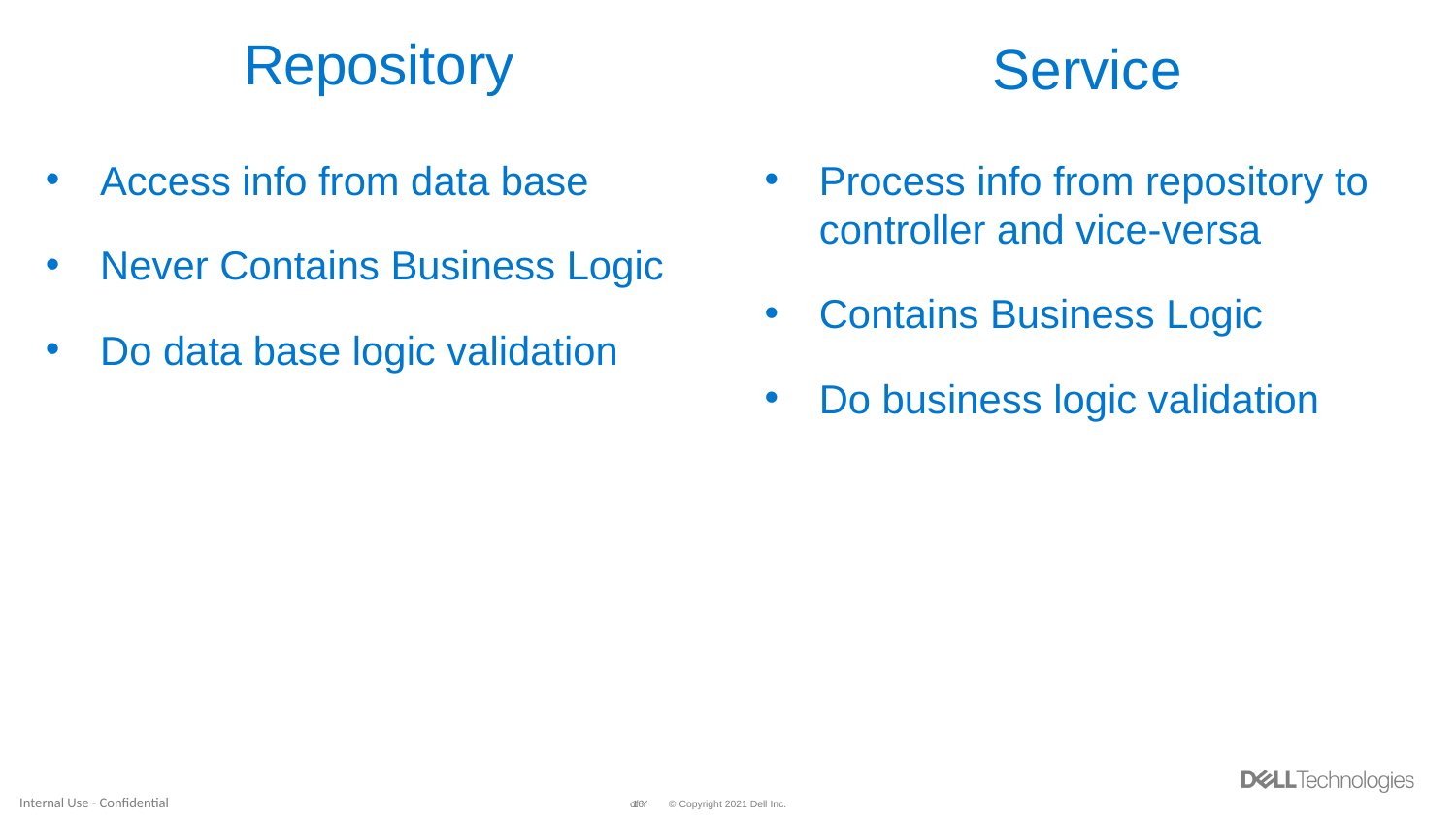

Service
# Repository
Access info from data base
Never Contains Business Logic
Do data base logic validation

Process info from repository to controller and vice-versa
Contains Business Logic
Do business logic validation